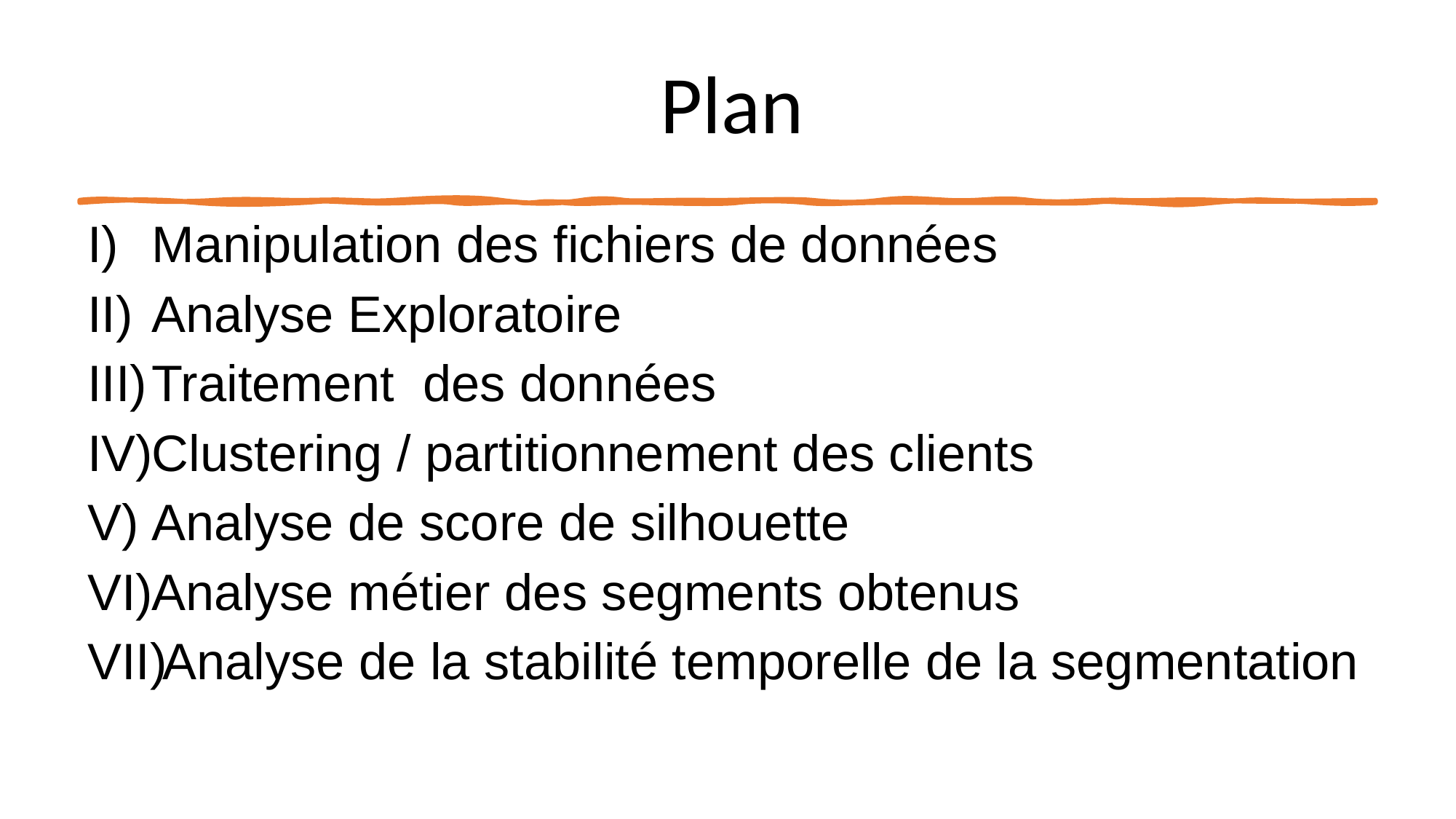

# Plan

Manipulation des fichiers de données
Analyse Exploratoire
Traitement  des données
Clustering / partitionnement des clients
Analyse de score de silhouette
Analyse métier des segments obtenus
Analyse de la stabilité temporelle de la segmentation

Adèle Souleymanova / Projet5 /  Data Science
4